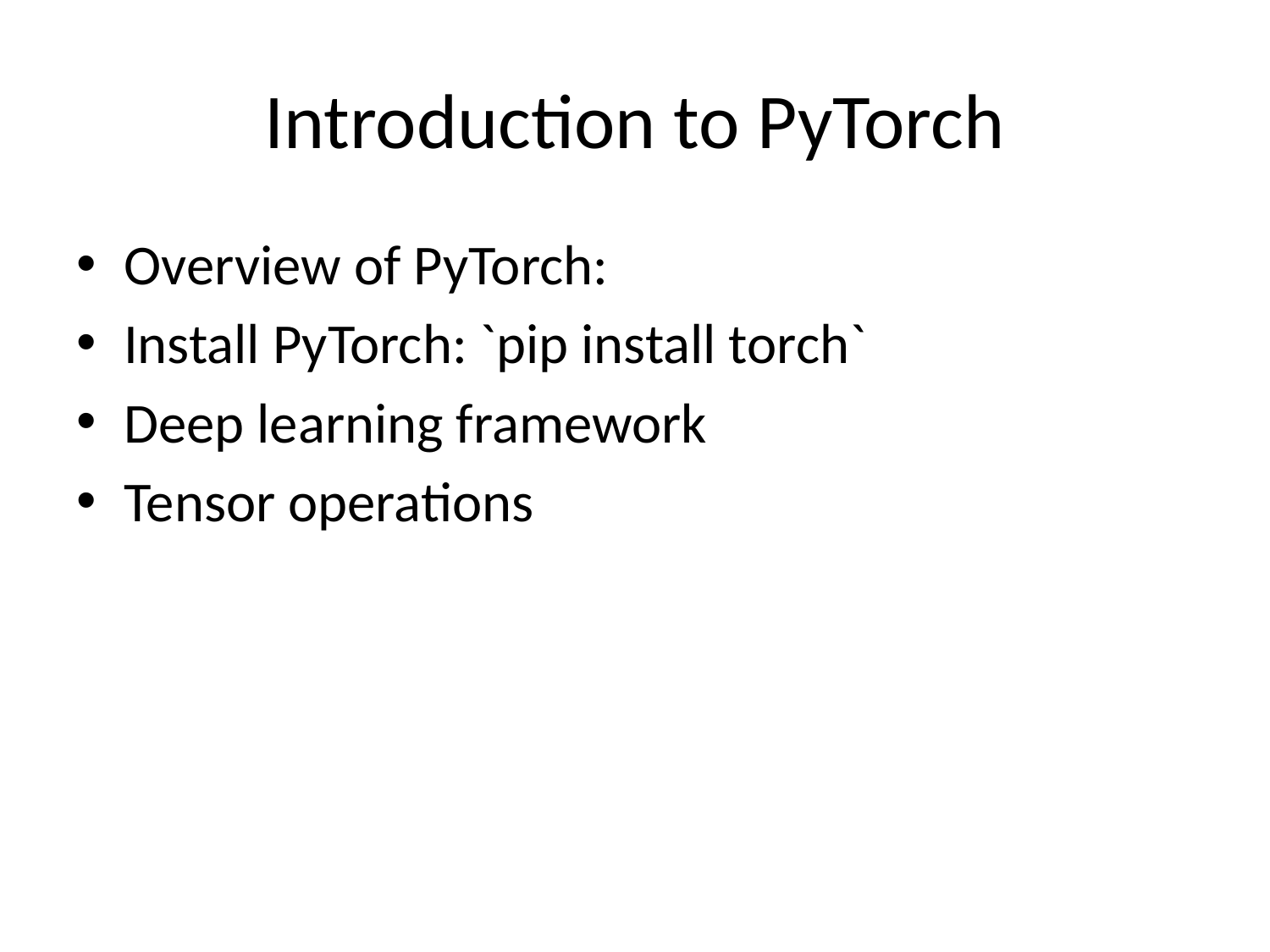

# Introduction to PyTorch
Overview of PyTorch:
Install PyTorch: `pip install torch`
Deep learning framework
Tensor operations